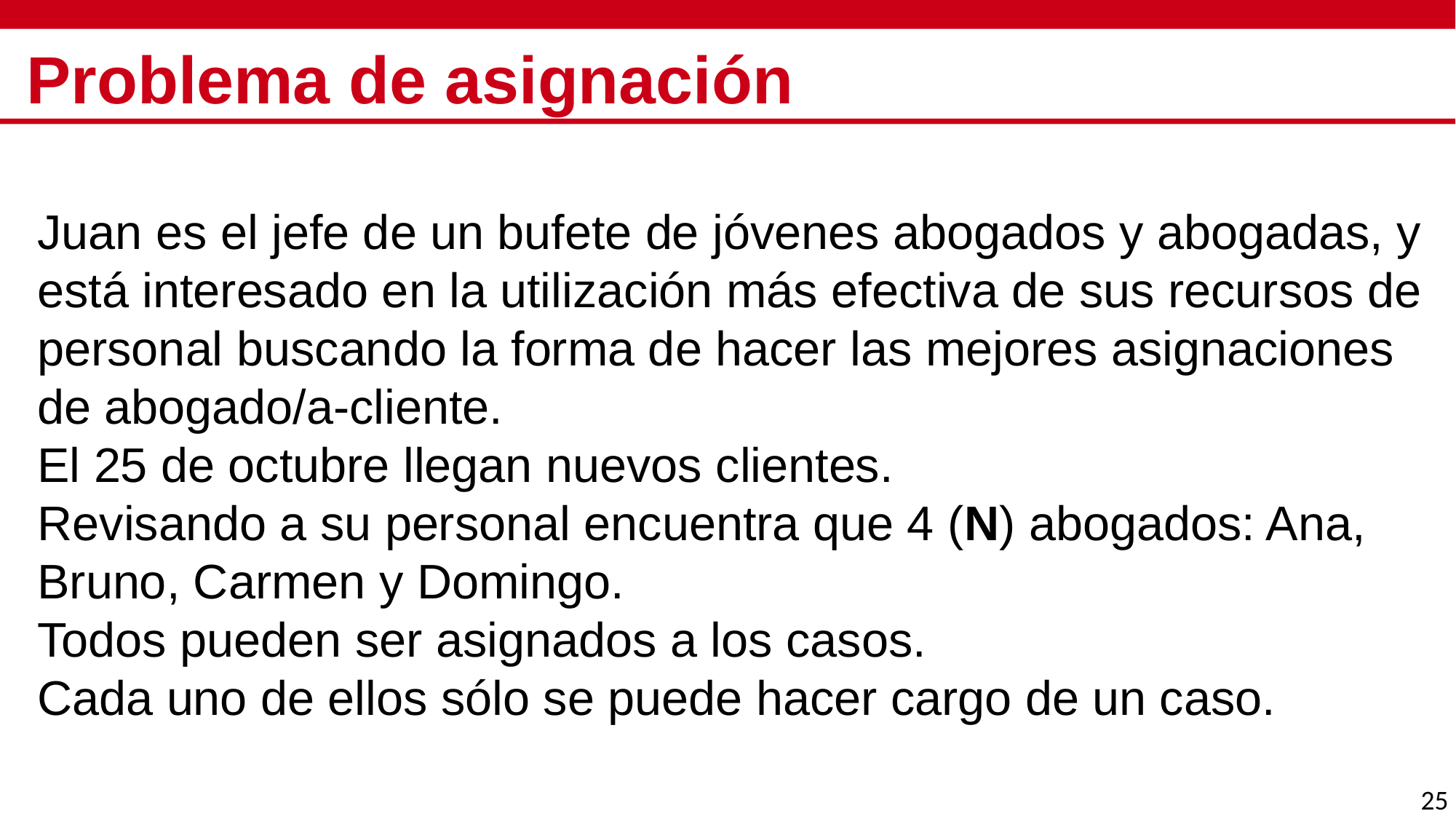

# Problema de asignación
Juan es el jefe de un bufete de jóvenes abogados y abogadas, y está interesado en la utilización más efectiva de sus recursos de personal buscando la forma de hacer las mejores asignaciones de abogado/a-cliente.
El 25 de octubre llegan nuevos clientes.
Revisando a su personal encuentra que 4 (N) abogados: Ana, Bruno, Carmen y Domingo.
Todos pueden ser asignados a los casos.
Cada uno de ellos sólo se puede hacer cargo de un caso.
25